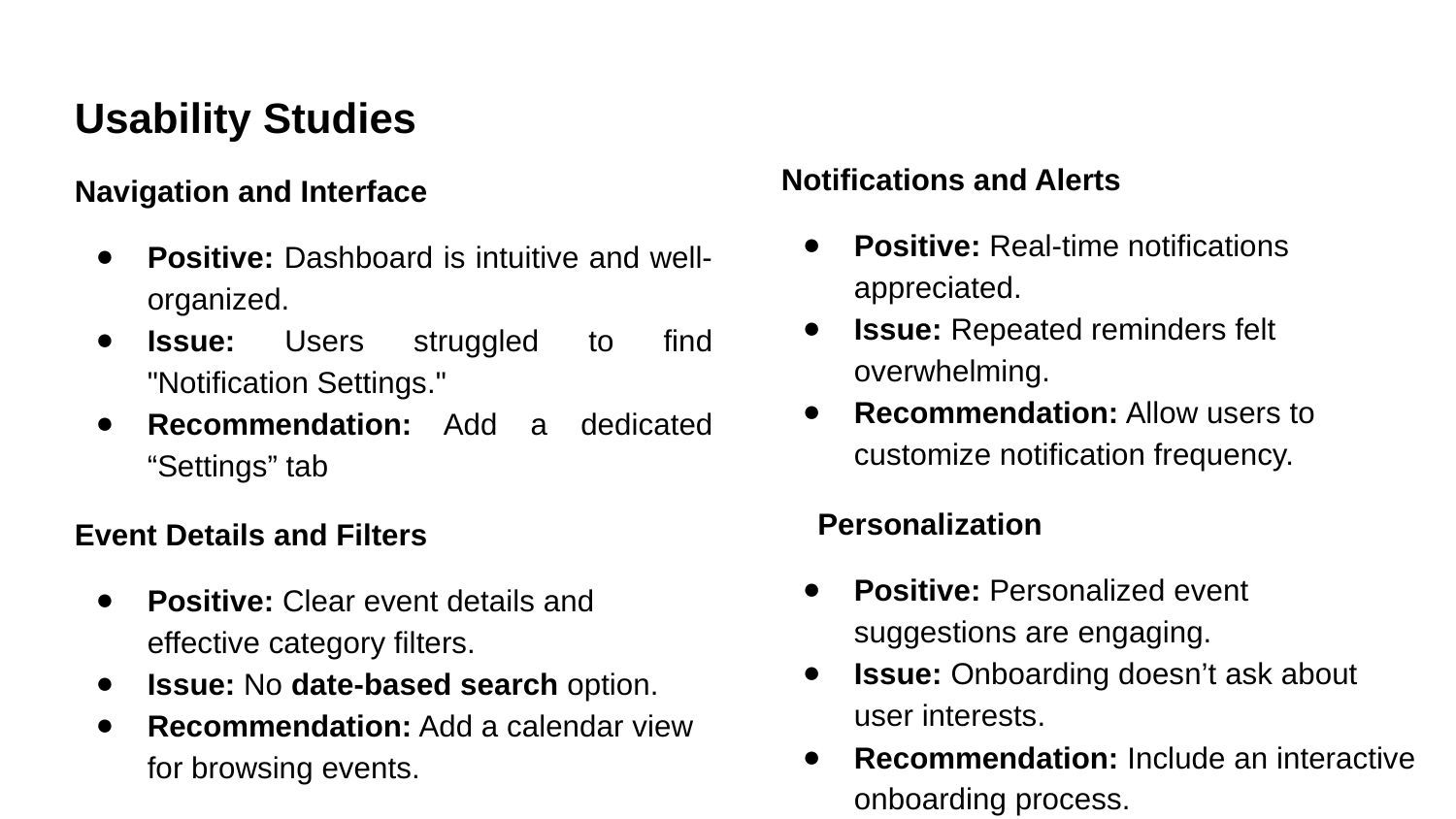

Usability Studies
Navigation and Interface
Positive: Dashboard is intuitive and well-organized.
Issue: Users struggled to find "Notification Settings."
Recommendation: Add a dedicated “Settings” tab
Notifications and Alerts
Positive: Real-time notifications appreciated.
Issue: Repeated reminders felt overwhelming.
Recommendation: Allow users to customize notification frequency.
Personalization
Positive: Personalized event suggestions are engaging.
Issue: Onboarding doesn’t ask about user interests.
Recommendation: Include an interactive onboarding process.
Event Details and Filters
Positive: Clear event details and effective category filters.
Issue: No date-based search option.
Recommendation: Add a calendar view for browsing events.